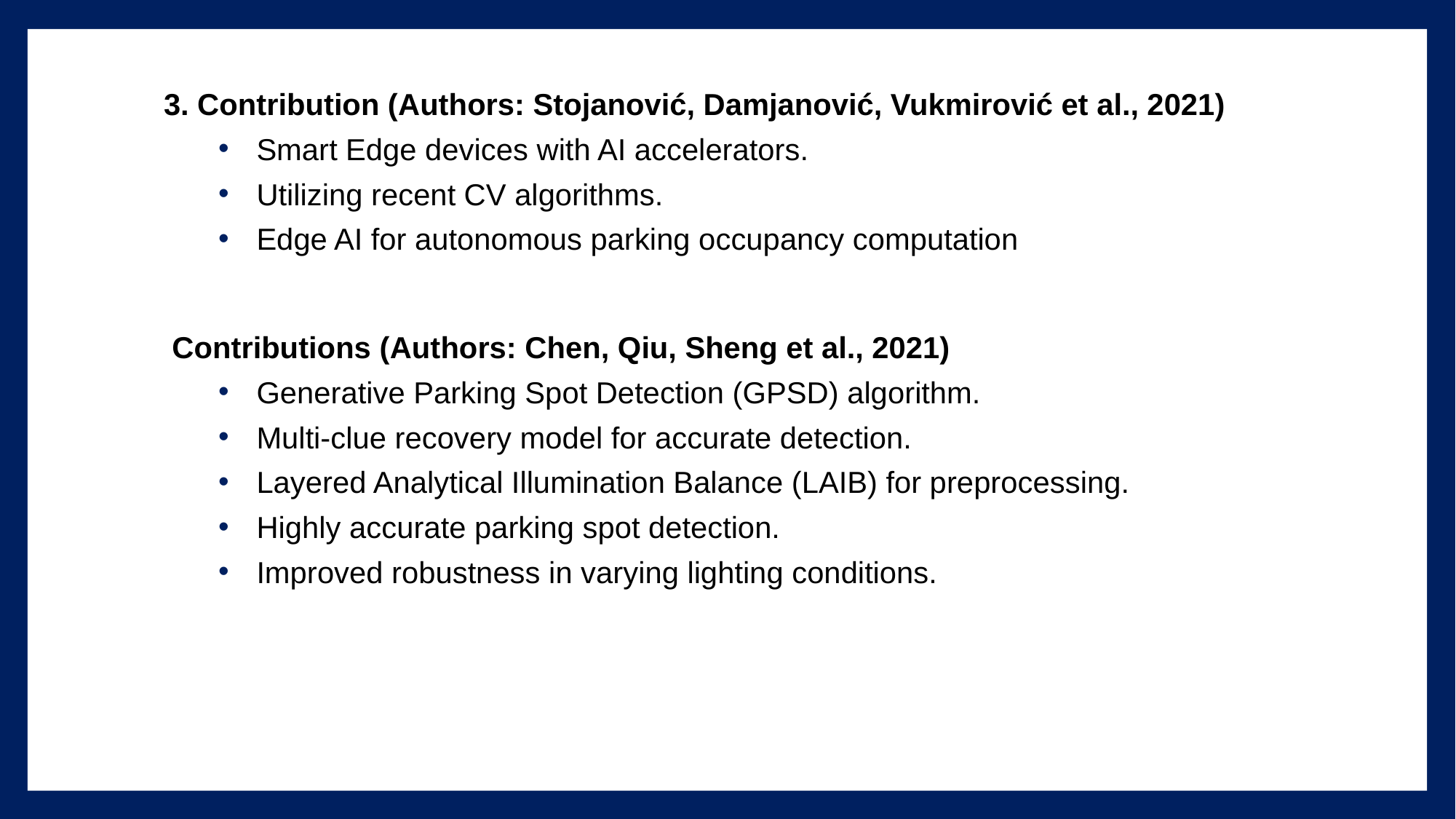

3. Contribution (Authors: Stojanović, Damjanović, Vukmirović et al., 2021)
Smart Edge devices with AI accelerators.
Utilizing recent CV algorithms.
Edge AI for autonomous parking occupancy computation

 Contributions (Authors: Chen, Qiu, Sheng et al., 2021)
Generative Parking Spot Detection (GPSD) algorithm.
Multi-clue recovery model for accurate detection.
Layered Analytical Illumination Balance (LAIB) for preprocessing.
Highly accurate parking spot detection.
Improved robustness in varying lighting conditions.